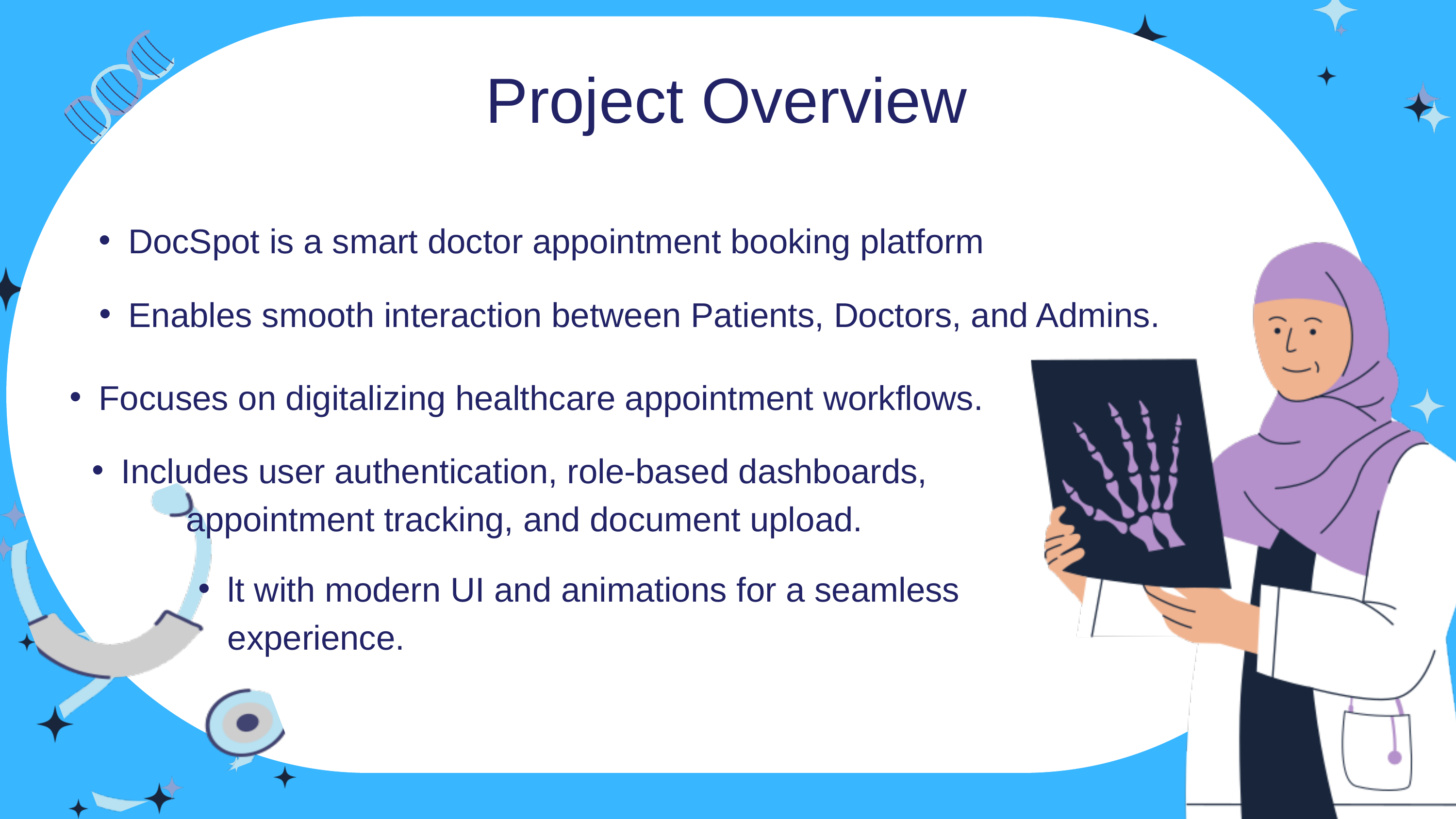

Project Overview

DocSpot is a smart doctor appointment booking platform

Enables smooth interaction between Patients, Doctors, and Admins.
Focuses on digitalizing healthcare appointment workflows.
Includes user authentication, role-based dashboards, appointment tracking, and document upload.

lt with modern UI and animations for a seamless experience.